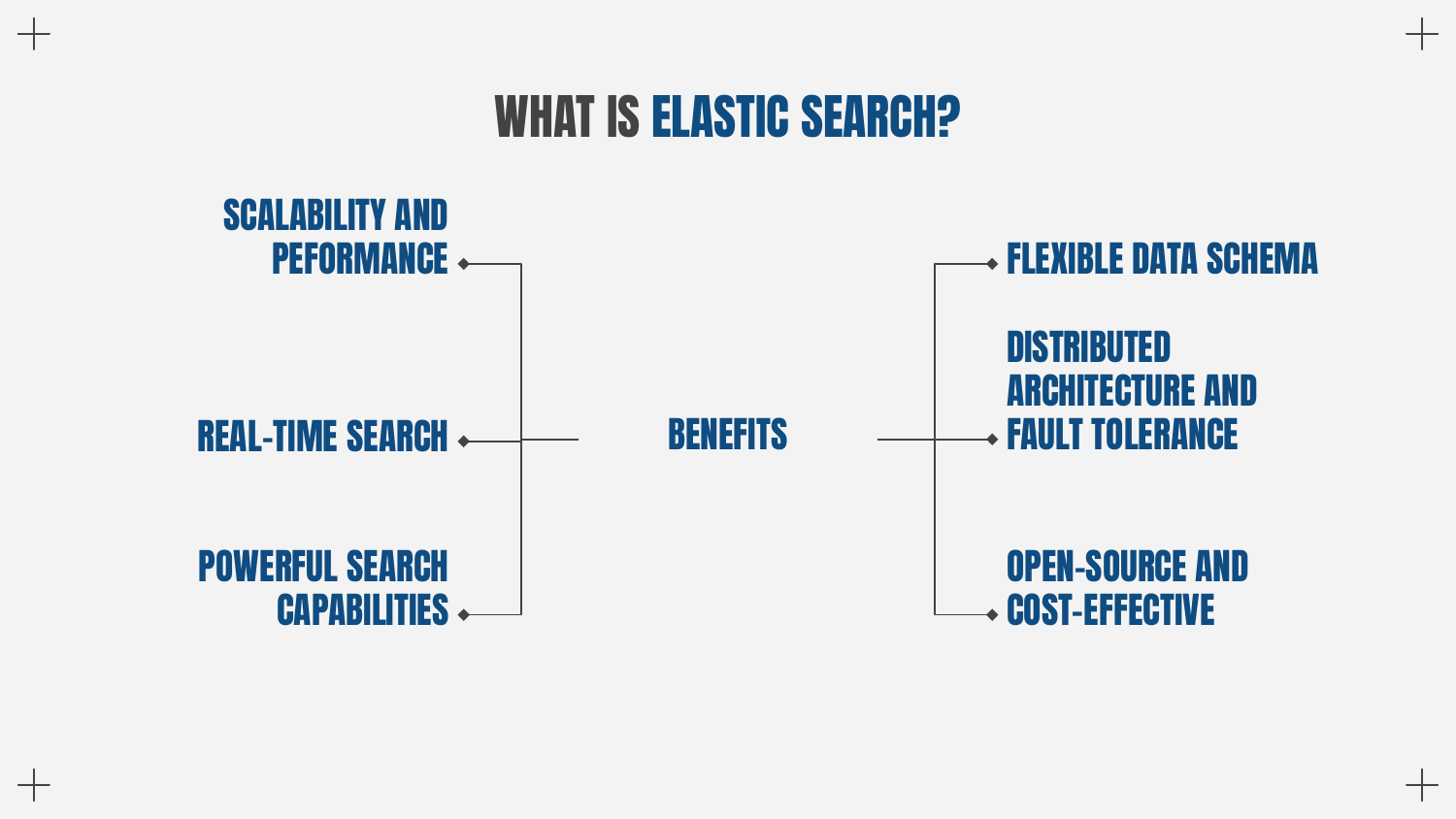

# WHAT IS ELASTIC SEARCH?
SCALABILITY AND PEFORMANCE

FLEXIBLE DATA SCHEMA

BENEFITS
DISTRIBUTED ARCHITECTURE AND FAULT TOLERANCE

REAL-TIME SEARCH

POWERFUL SEARCH CAPABILITIES

OPEN-SOURCE AND COST-EFFECTIVE